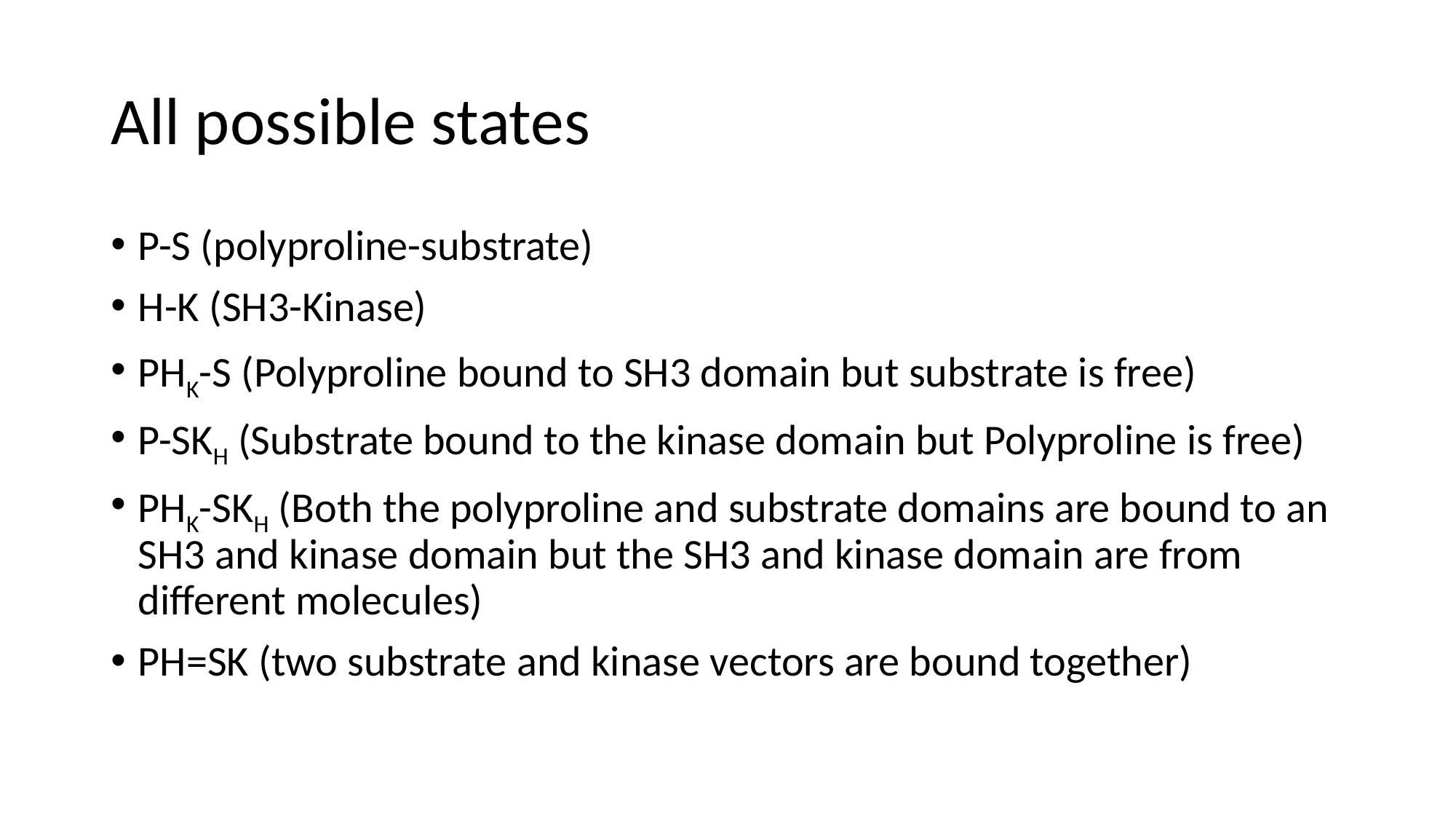

# All possible states
P-S (polyproline-substrate)
H-K (SH3-Kinase)
PHK-S (Polyproline bound to SH3 domain but substrate is free)
P-SKH (Substrate bound to the kinase domain but Polyproline is free)
PHK-SKH (Both the polyproline and substrate domains are bound to an SH3 and kinase domain but the SH3 and kinase domain are from different molecules)
PH=SK (two substrate and kinase vectors are bound together)